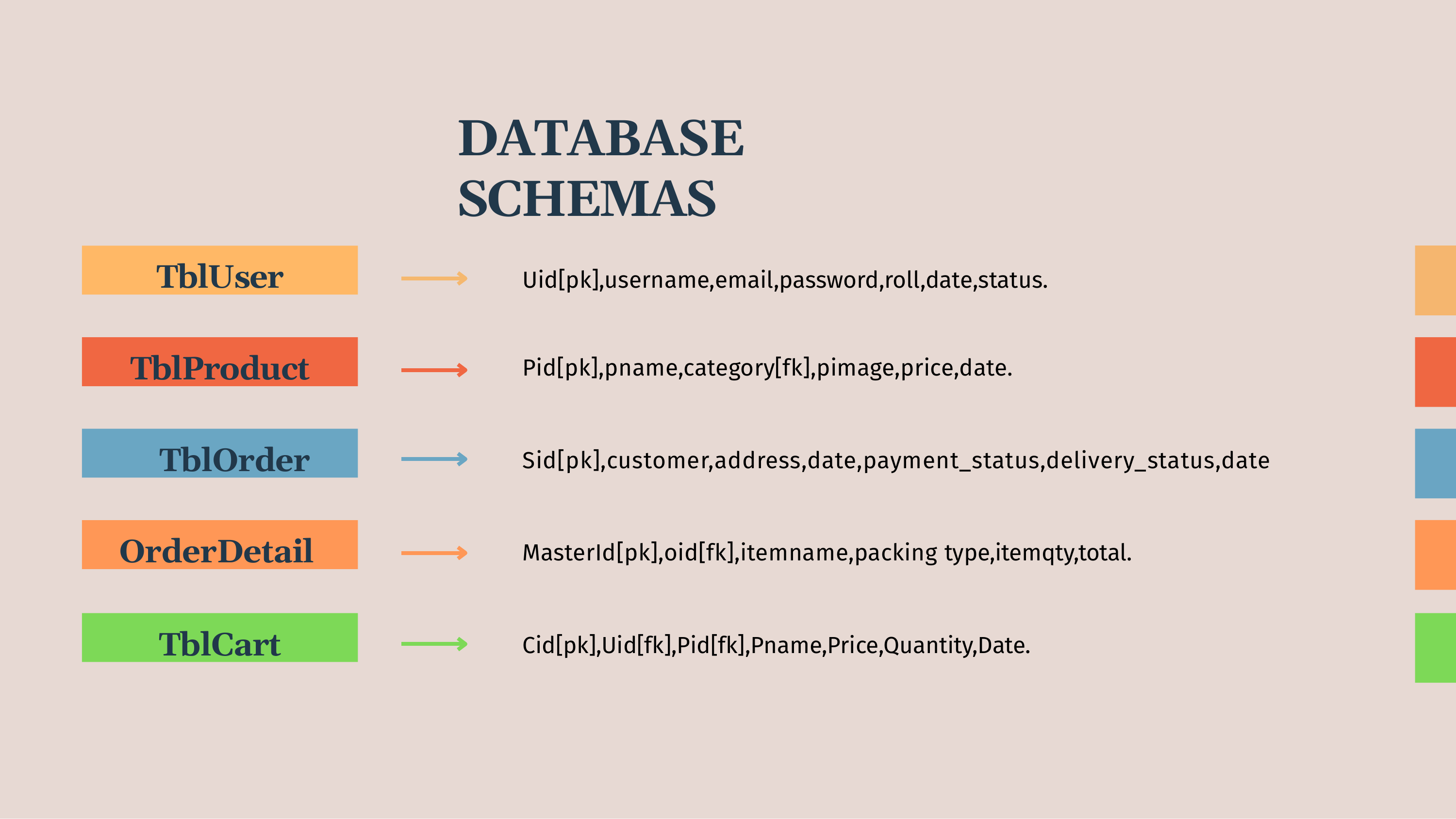

# DATABASE SCHEMAS
TblUser

Uid[pk],username,email,password,roll,date,status.

TblProduct

Pid[pk],pname,category[fk],pimage,price,date.

TblOrder

Sid[pk],customer,address,date,payment_status,delivery_status,date

 OrderDetail

MasterId[pk],oid[fk],itemname,packing type,itemqty,total.

TblCart

Cid[pk],Uid[fk],Pid[fk],Pname,Price,Quantity,Date.